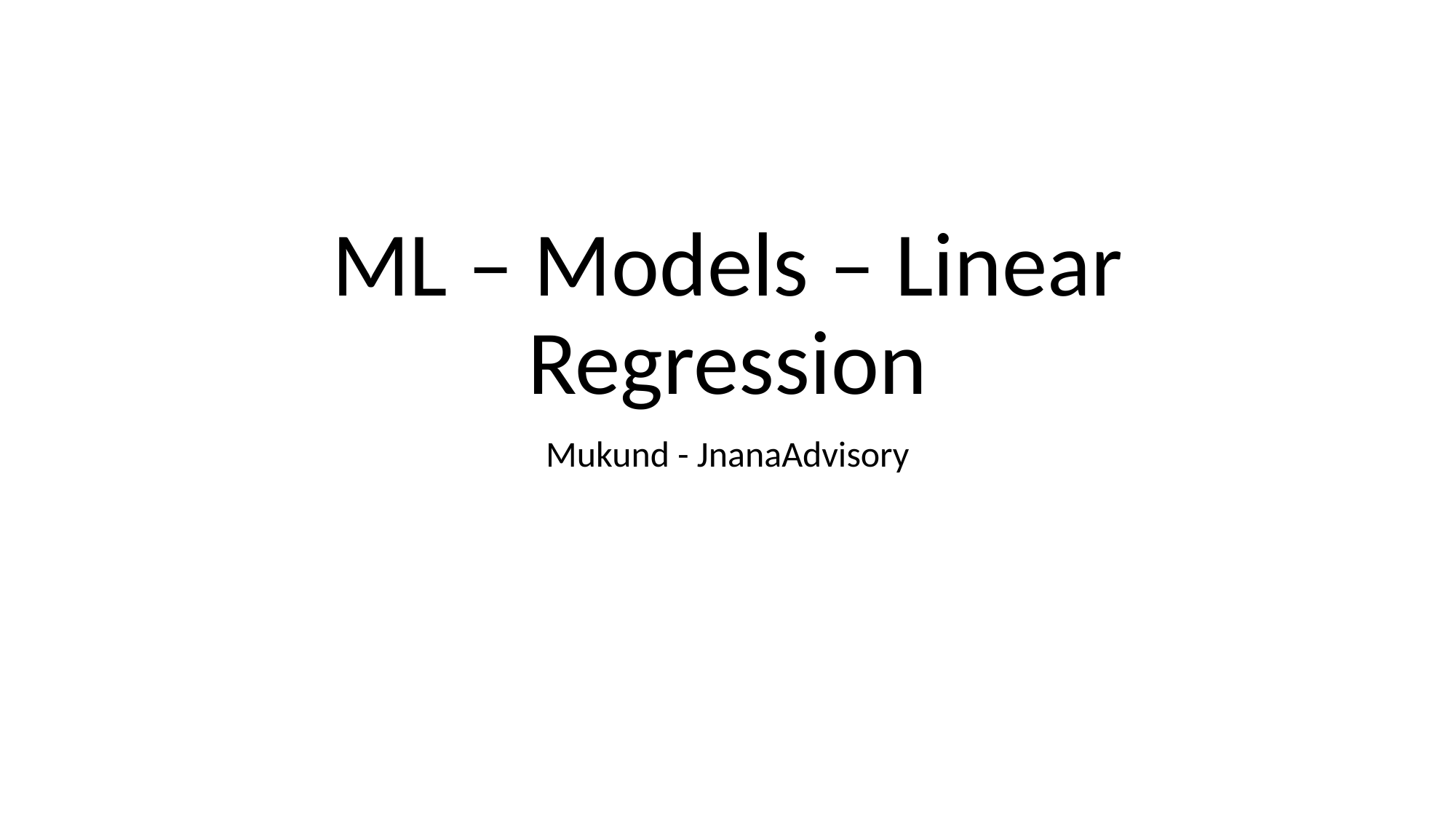

# ML – Models – Linear Regression
Mukund - JnanaAdvisory